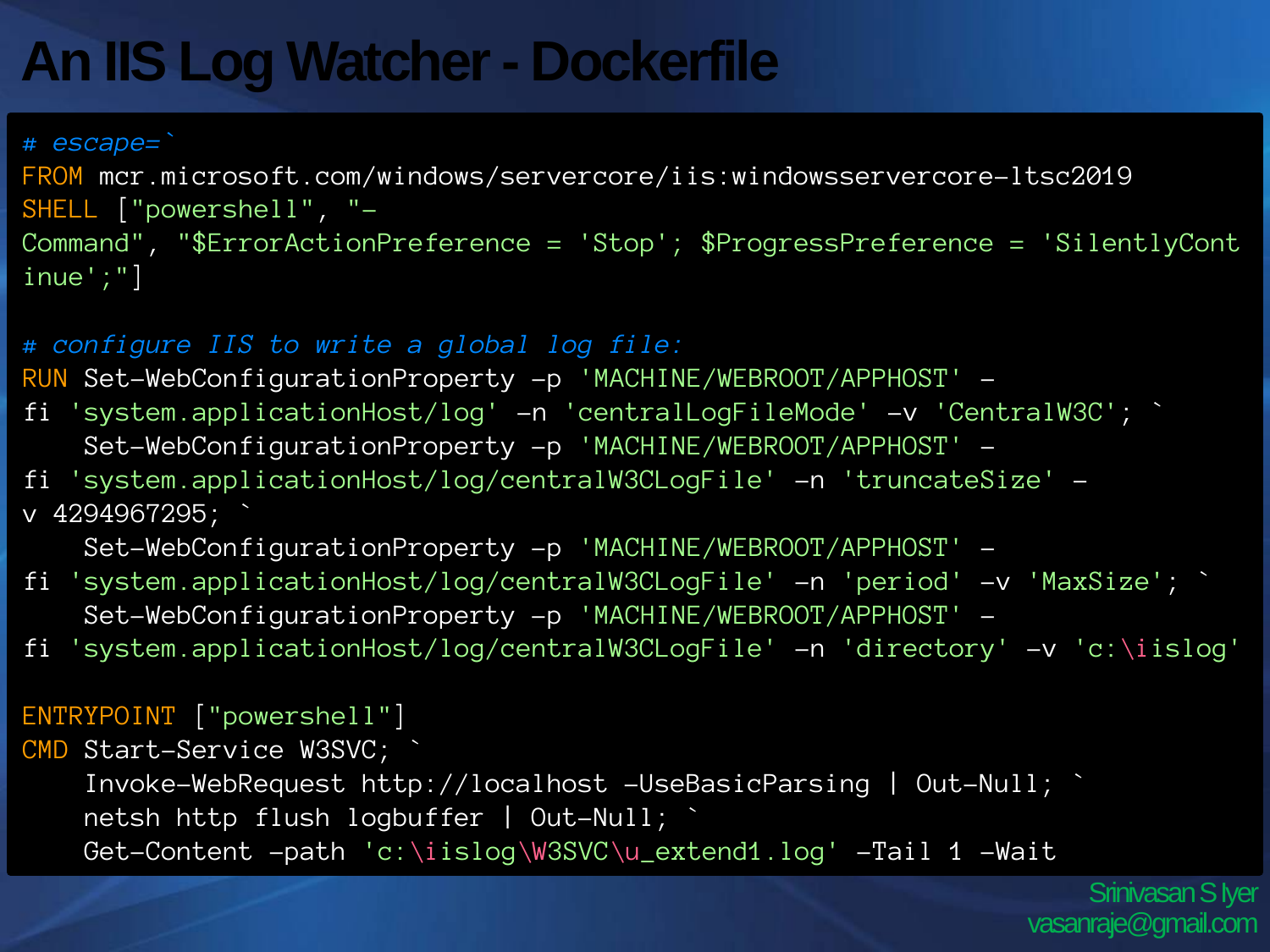

# An IIS Log Watcher - Dockerfile
# escape=`
FROM mcr.microsoft.com/windows/servercore/iis:windowsservercore-ltsc2019
SHELL ["powershell", "-Command", "$ErrorActionPreference = 'Stop'; $ProgressPreference = 'SilentlyContinue';"]
# configure IIS to write a global log file:
RUN Set-WebConfigurationProperty -p 'MACHINE/WEBROOT/APPHOST' -fi 'system.applicationHost/log' -n 'centralLogFileMode' -v 'CentralW3C'; `
    Set-WebConfigurationProperty -p 'MACHINE/WEBROOT/APPHOST' -fi 'system.applicationHost/log/centralW3CLogFile' -n 'truncateSize' -v 4294967295; `
    Set-WebConfigurationProperty -p 'MACHINE/WEBROOT/APPHOST' -fi 'system.applicationHost/log/centralW3CLogFile' -n 'period' -v 'MaxSize'; `
    Set-WebConfigurationProperty -p 'MACHINE/WEBROOT/APPHOST' -fi 'system.applicationHost/log/centralW3CLogFile' -n 'directory' -v 'c:\iislog'
ENTRYPOINT ["powershell"]
CMD Start-Service W3SVC; `
    Invoke-WebRequest http://localhost -UseBasicParsing | Out-Null; `
    netsh http flush logbuffer | Out-Null; `
    Get-Content -path 'c:\iislog\W3SVC\u_extend1.log' -Tail 1 -Wait